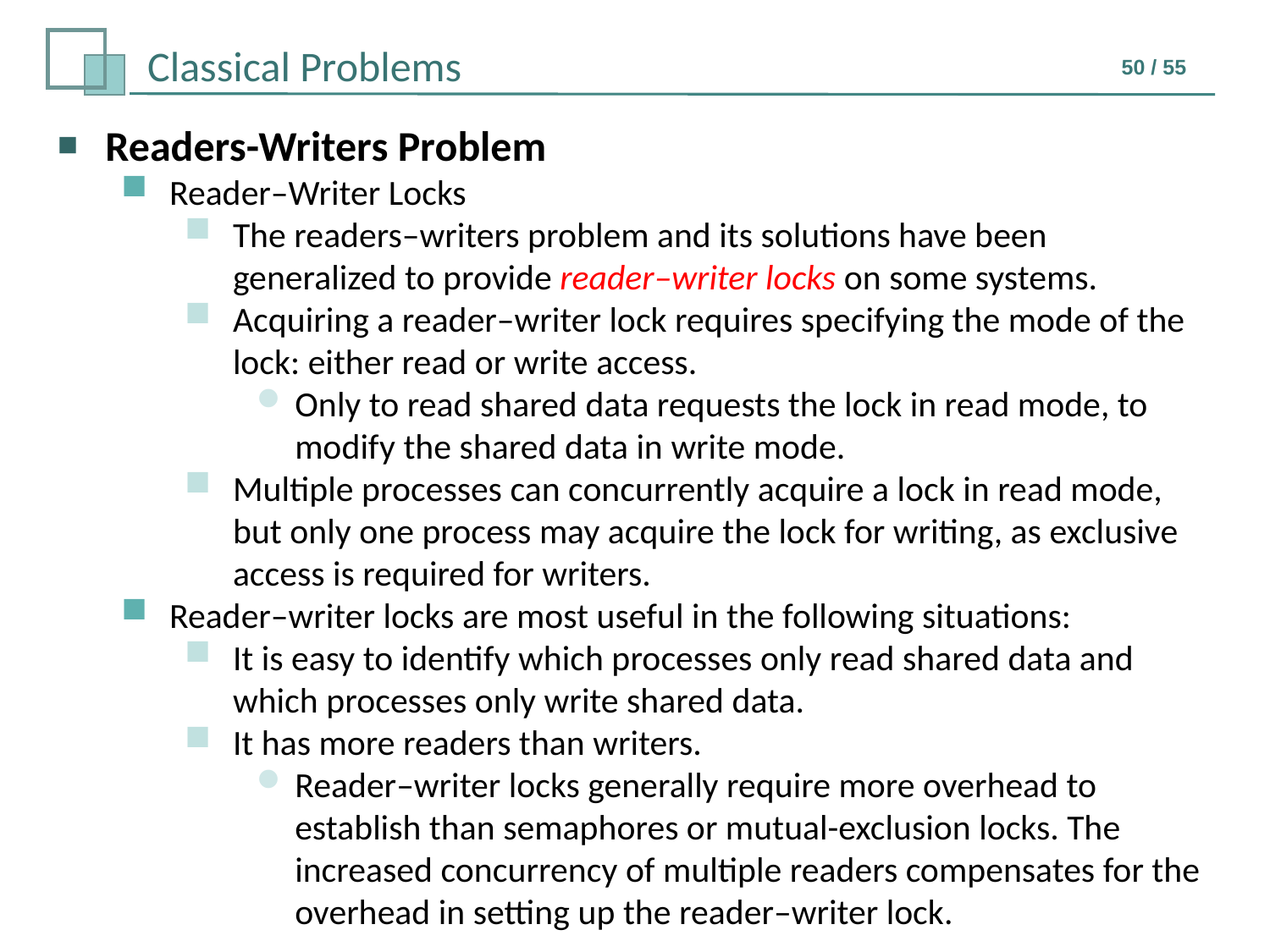

Readers-Writers Problem
Reader–Writer Locks
The readers–writers problem and its solutions have been generalized to provide reader–writer locks on some systems.
Acquiring a reader–writer lock requires specifying the mode of the lock: either read or write access.
Only to read shared data requests the lock in read mode, to modify the shared data in write mode.
Multiple processes can concurrently acquire a lock in read mode, but only one process may acquire the lock for writing, as exclusive access is required for writers.
Reader–writer locks are most useful in the following situations:
It is easy to identify which processes only read shared data and which processes only write shared data.
It has more readers than writers.
Reader–writer locks generally require more overhead to establish than semaphores or mutual-exclusion locks. The increased concurrency of multiple readers compensates for the overhead in setting up the reader–writer lock.